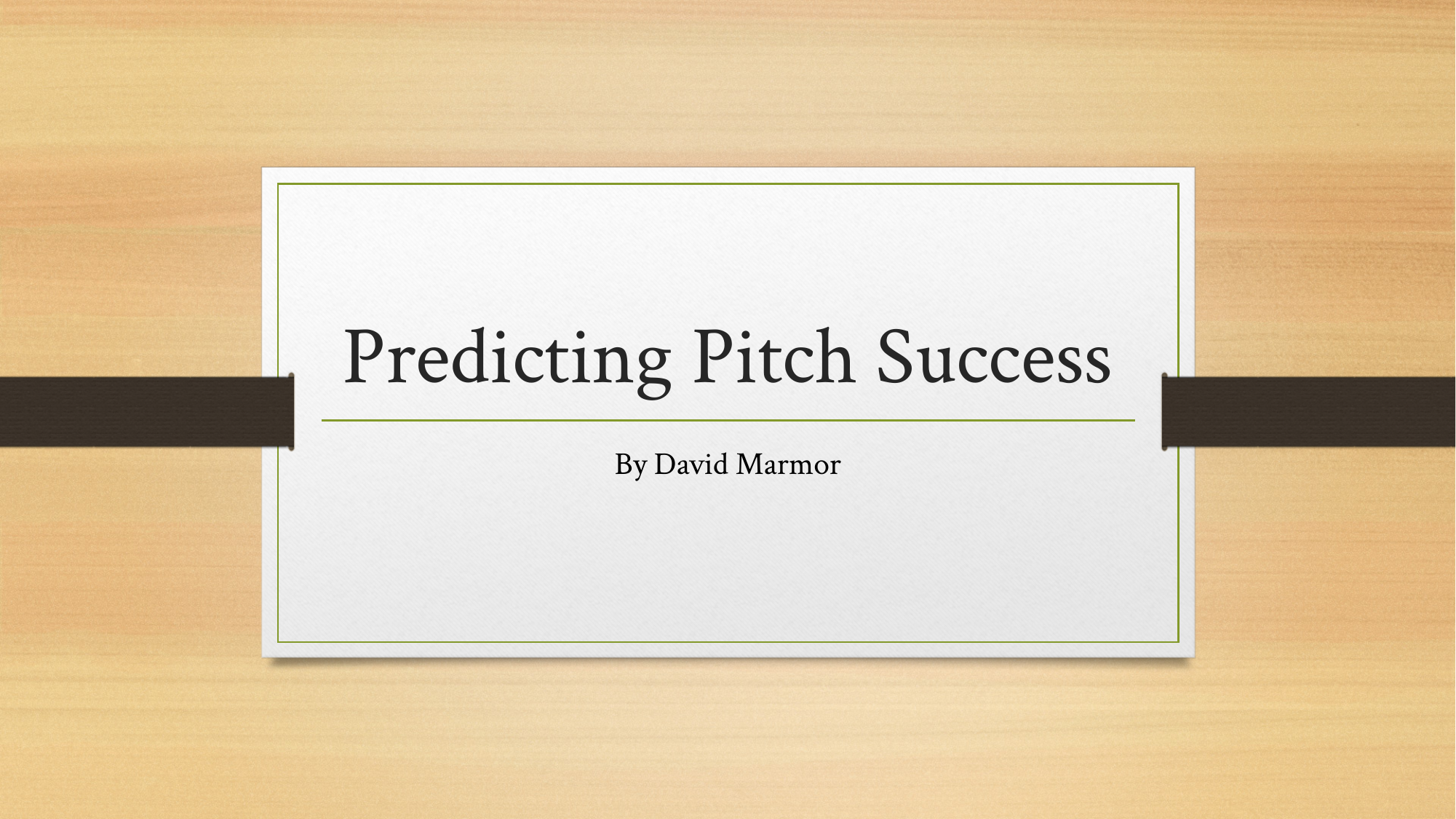

# Predicting Pitch Success
By David Marmor